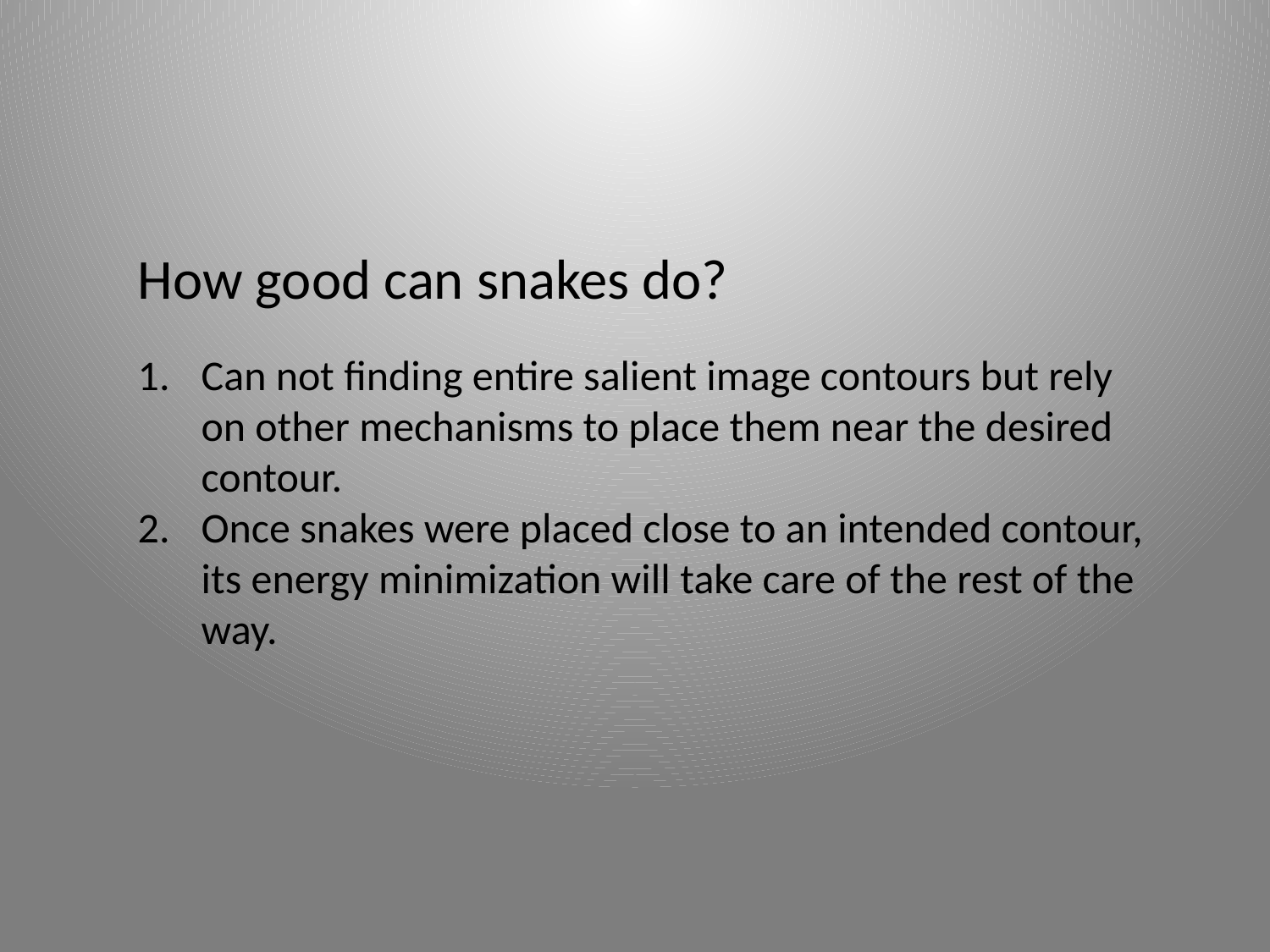

How good can snakes do?

Can not finding entire salient image contours but rely on other mechanisms to place them near the desired contour.
Once snakes were placed close to an intended contour, its energy minimization will take care of the rest of the way.